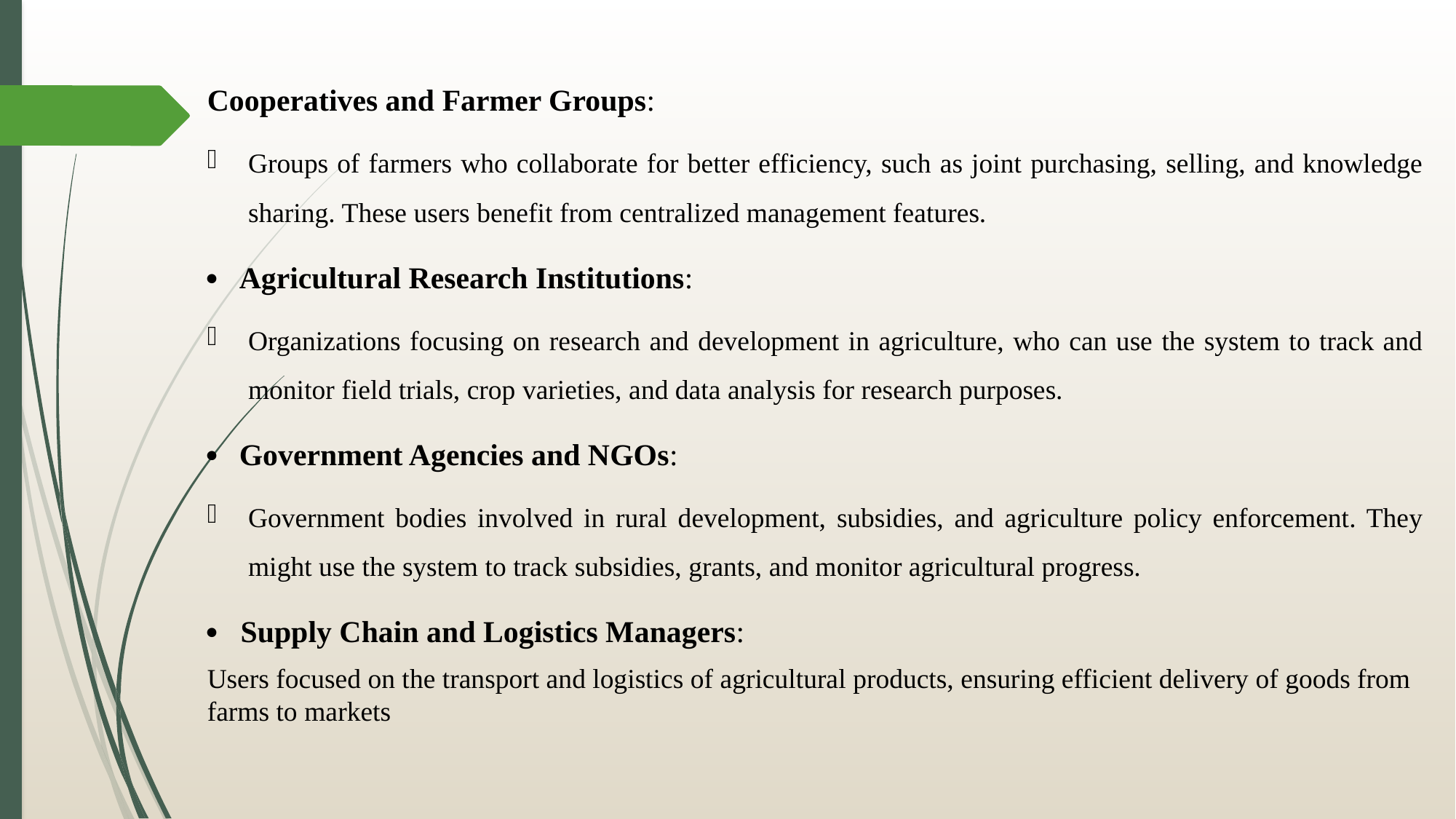

Cooperatives and Farmer Groups:
Groups of farmers who collaborate for better efficiency, such as joint purchasing, selling, and knowledge sharing. These users benefit from centralized management features.
•   Agricultural Research Institutions:
Organizations focusing on research and development in agriculture, who can use the system to track and monitor field trials, crop varieties, and data analysis for research purposes.
•   Government Agencies and NGOs:
Government bodies involved in rural development, subsidies, and agriculture policy enforcement. They might use the system to track subsidies, grants, and monitor agricultural progress.
•   Supply Chain and Logistics Managers:
Users focused on the transport and logistics of agricultural products, ensuring efficient delivery of goods from farms to markets